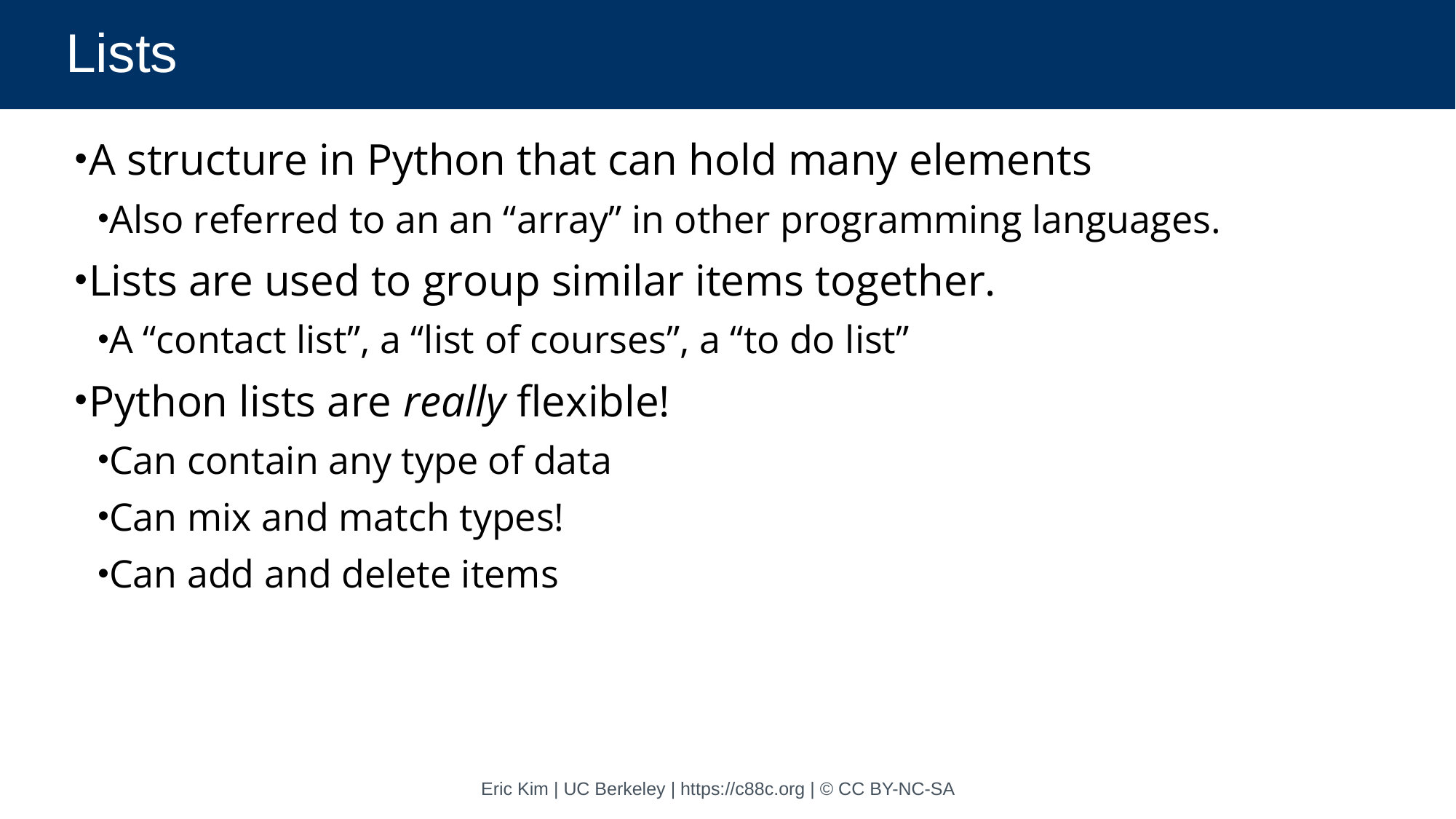

# Lists
A structure in Python that can hold many elements
Also referred to an an “array” in other programming languages.
Lists are used to group similar items together.
A “contact list”, a “list of courses”, a “to do list”
Python lists are really flexible!
Can contain any type of data
Can mix and match types!
Can add and delete items
Eric Kim | UC Berkeley | https://c88c.org | © CC BY-NC-SA